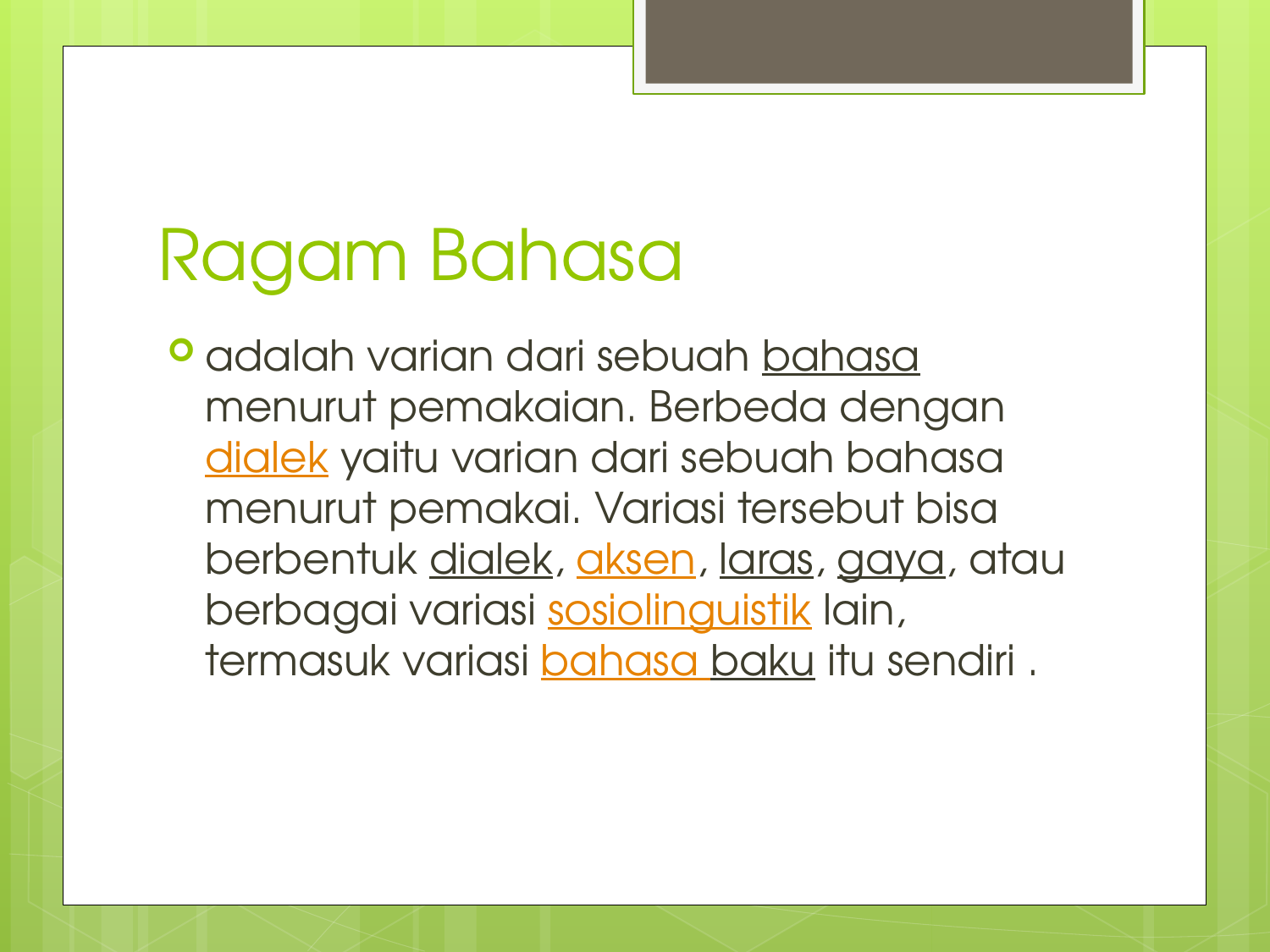

# Ragam Bahasa
adalah varian dari sebuah bahasa menurut pemakaian. Berbeda dengan dialek yaitu varian dari sebuah bahasa menurut pemakai. Variasi tersebut bisa berbentuk dialek, aksen, laras, gaya, atau berbagai variasi sosiolinguistik lain, termasuk variasi bahasa baku itu sendiri .